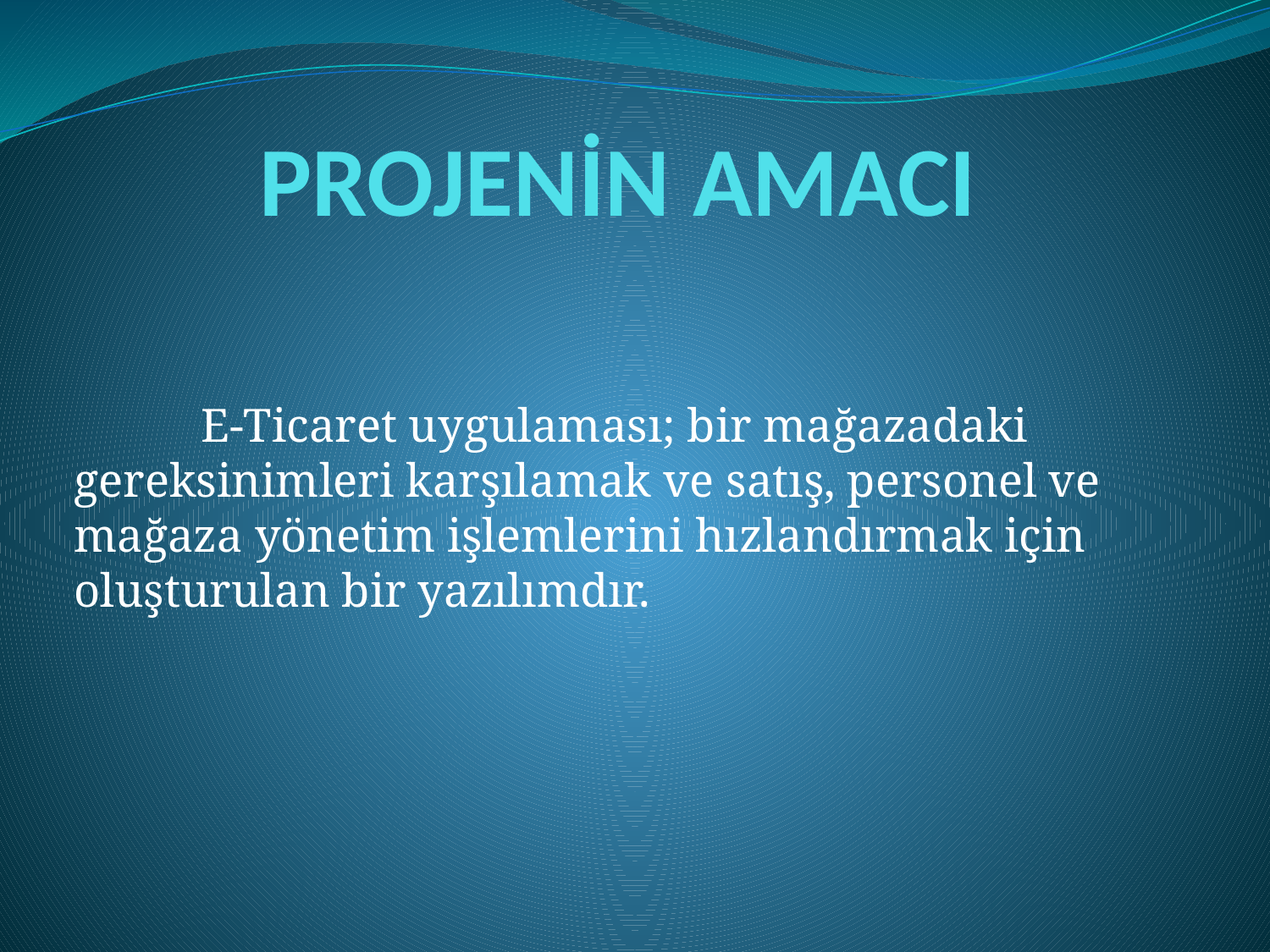

# PROJENİN AMACI

	E-Ticaret uygulaması; bir mağazadaki gereksinimleri karşılamak ve satış, personel ve mağaza yönetim işlemlerini hızlandırmak için oluşturulan bir yazılımdır.